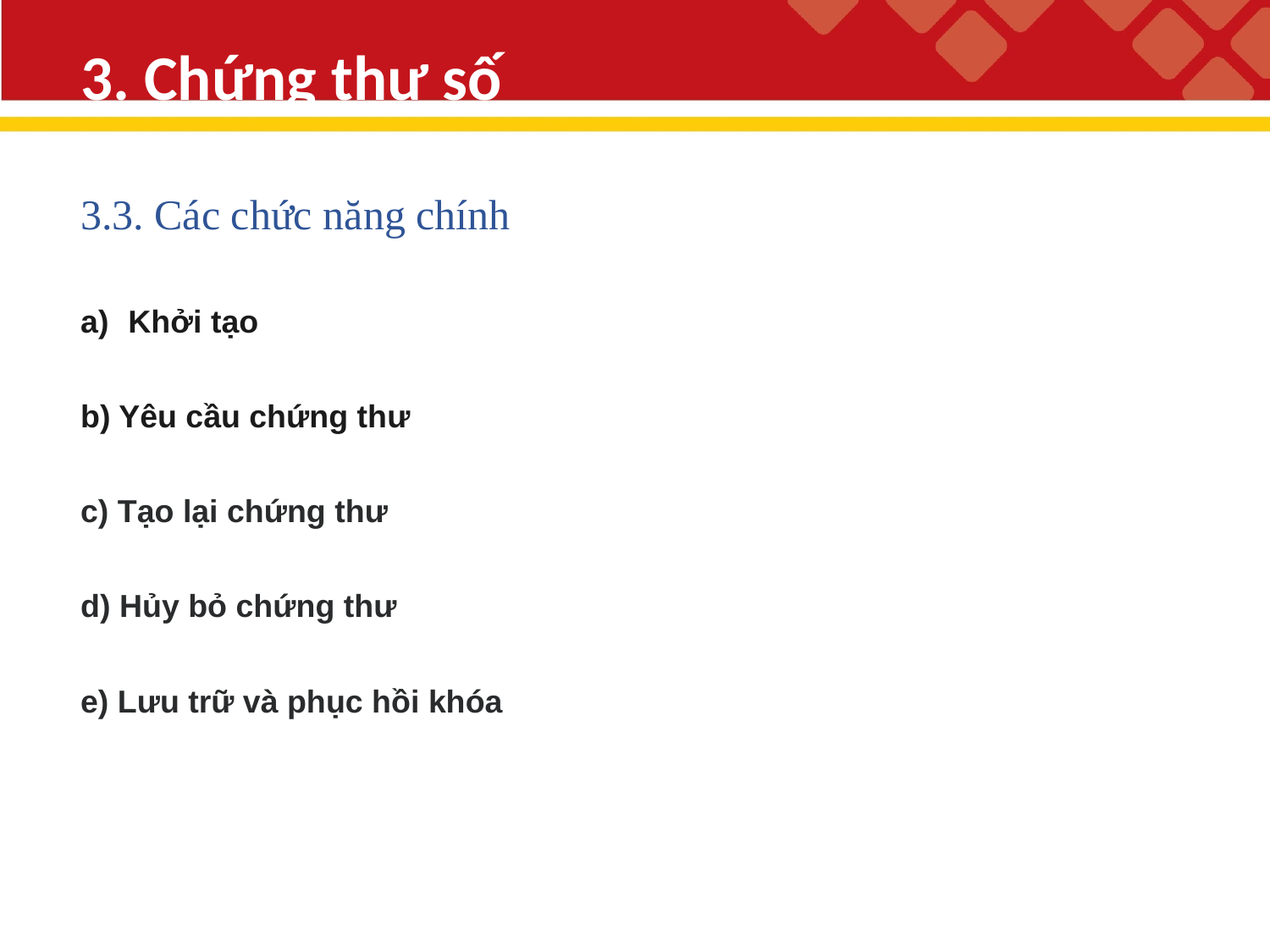

# 3. Chứng thư số
3.3. Các chức năng chính

Khởi tạo

b) Yêu cầu chứng thư

c) Tạo lại chứng thư

d) Hủy bỏ chứng thư

e) Lưu trữ và phục hồi khóa